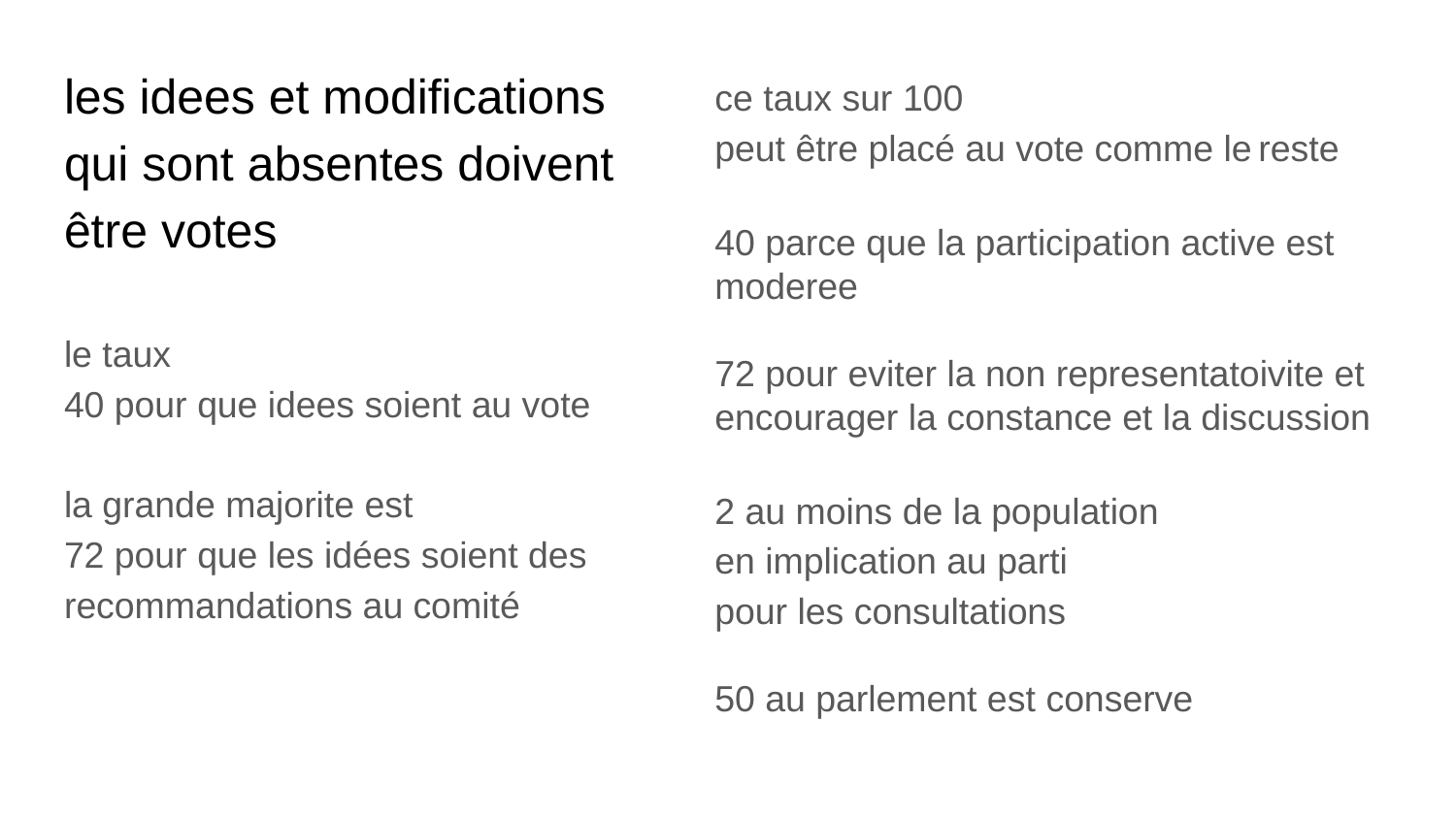

les idees et modifications
qui sont absentes doivent être votes

le taux
40 pour que idees soient au vote

la grande majorite est
72 pour que les idées soient des recommandations au comité

ce taux sur 100
peut être placé au vote comme le reste

40 parce que la participation active est moderee

72 pour eviter la non representatoivite et
encourager la constance et la discussion

2 au moins de la population
en implication au parti
pour les consultations

50 au parlement est conserve

#